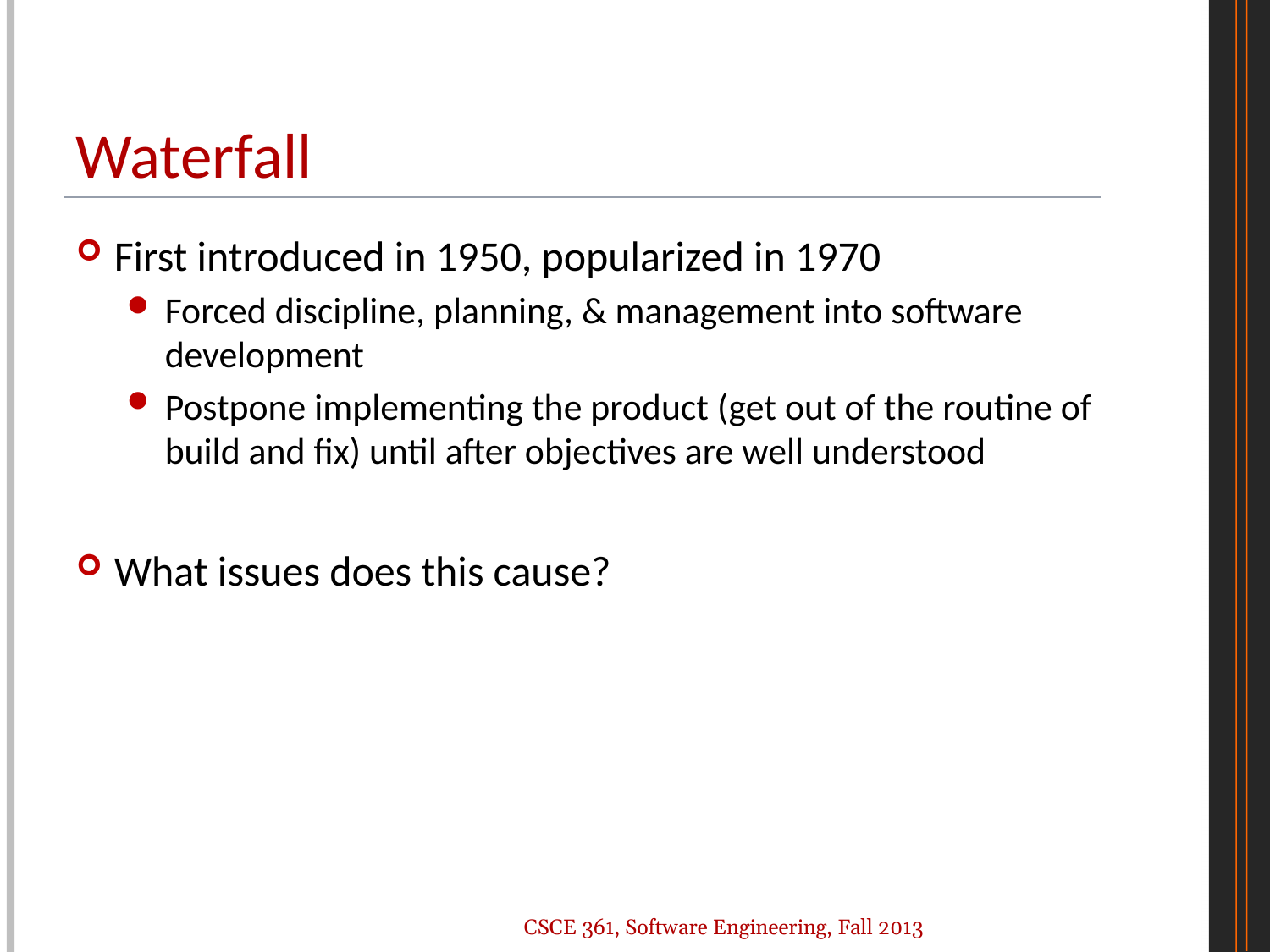

# Waterfall
First introduced in 1950, popularized in 1970
Forced discipline, planning, & management into software development
Postpone implementing the product (get out of the routine of build and fix) until after objectives are well understood

What issues does this cause?

CSCE 361, Software Engineering, Fall 2013